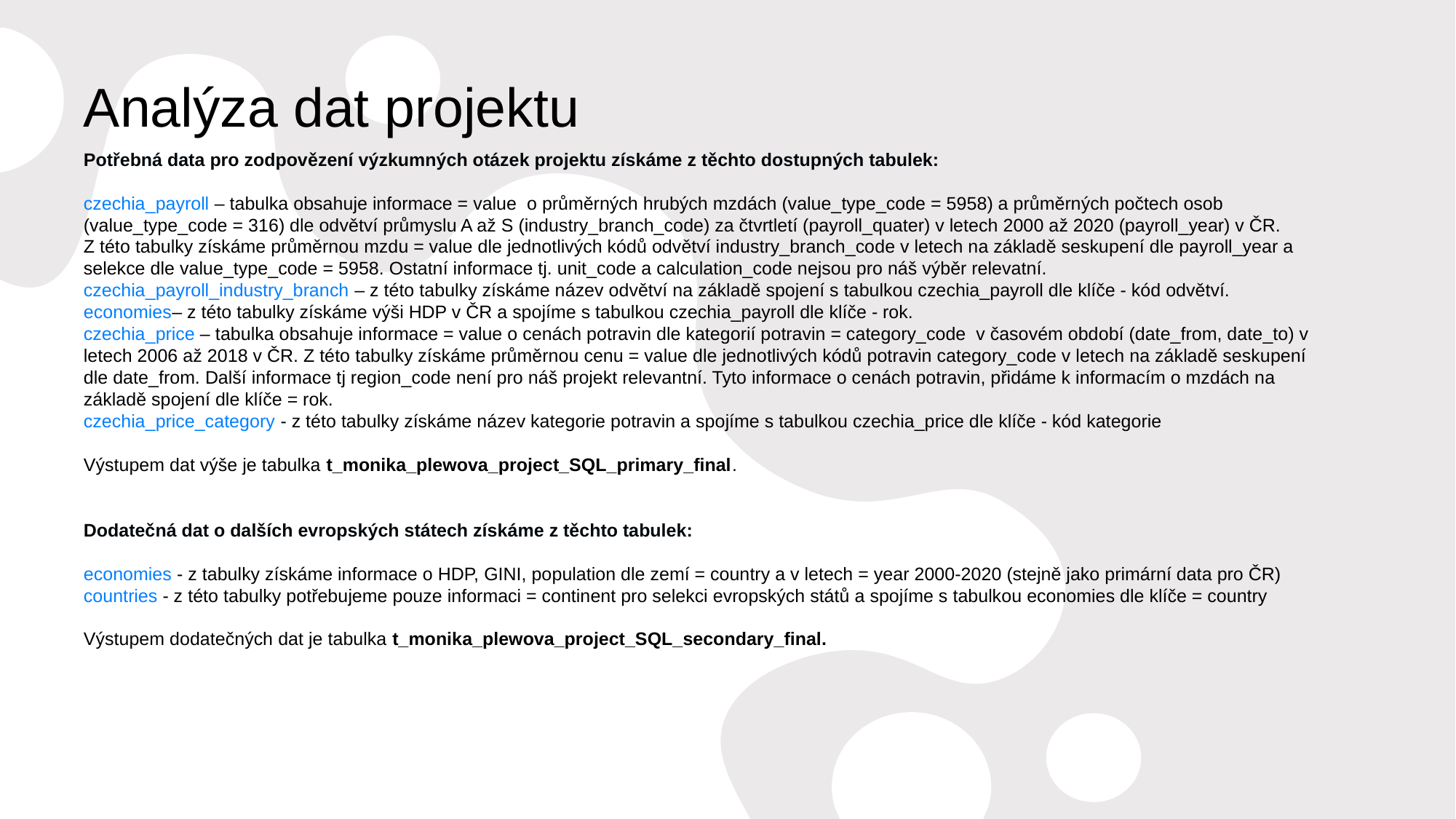

# Analýza dat projektu
Potřebná data pro zodpovězení výzkumných otázek projektu získáme z těchto dostupných tabulek:

czechia_payroll – tabulka obsahuje informace = value  o průměrných hrubých mzdách (value_type_code = 5958) a průměrných počtech osob (value_type_code = 316) dle odvětví průmyslu A až S (industry_branch_code) za čtvrtletí (payroll_quater) v letech 2000 až 2020 (payroll_year) v ČR.
Z této tabulky získáme průměrnou mzdu = value dle jednotlivých kódů odvětví industry_branch_code v letech na základě seskupení dle payroll_year a selekce dle value_type_code = 5958. Ostatní informace tj. unit_code a calculation_code nejsou pro náš výběr relevatní.
czechia_payroll_industry_branch – z této tabulky získáme název odvětví na základě spojení s tabulkou czechia_payroll dle klíče - kód odvětví.
economies– z této tabulky získáme výši HDP v ČR a spojíme s tabulkou czechia_payroll dle klíče - rok.
czechia_price – tabulka obsahuje informace = value o cenách potravin dle kategorií potravin = category_code  v časovém období (date_from, date_to) v letech 2006 až 2018 v ČR. Z této tabulky získáme průměrnou cenu = value dle jednotlivých kódů potravin category_code v letech na základě seskupení dle date_from. Další informace tj region_code není pro náš projekt relevantní. Tyto informace o cenách potravin, přidáme k informacím o mzdách na základě spojení dle klíče = rok.
czechia_price_category - z této tabulky získáme název kategorie potravin a spojíme s tabulkou czechia_price dle klíče - kód kategorie

Výstupem dat výše je tabulka t_monika_plewova_project_SQL_primary_final.

Dodatečná dat o dalších evropských státech získáme z těchto tabulek:

economies - z tabulky získáme informace o HDP, GINI, population dle zemí = country a v letech = year 2000-2020 (stejně jako primární data pro ČR)
countries - z této tabulky potřebujeme pouze informaci = continent pro selekci evropských států a spojíme s tabulkou economies dle klíče = country

Výstupem dodatečných dat je tabulka t_monika_plewova_project_SQL_secondary_final.